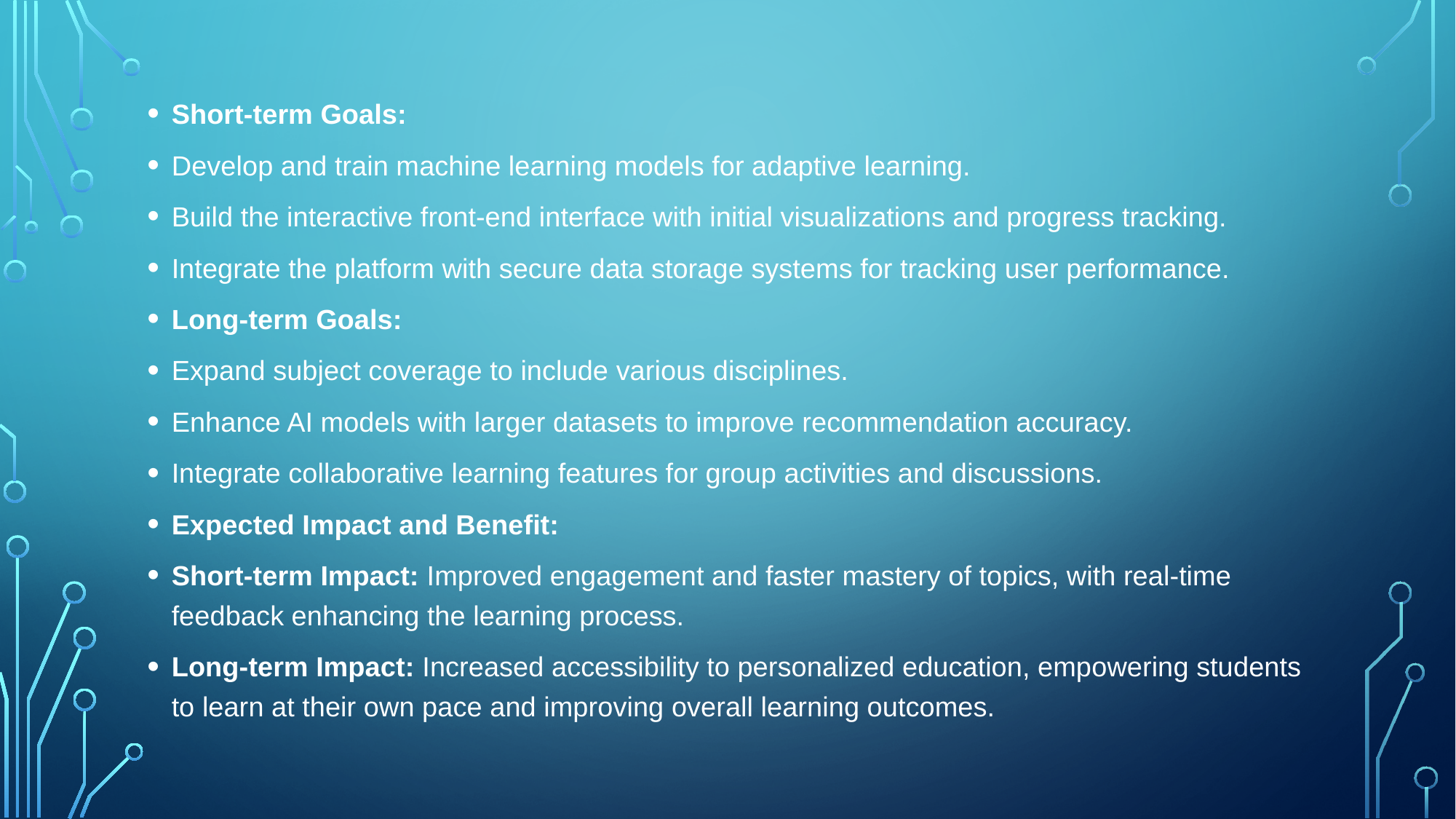

Short-term Goals:
Develop and train machine learning models for adaptive learning.
Build the interactive front-end interface with initial visualizations and progress tracking.
Integrate the platform with secure data storage systems for tracking user performance.
Long-term Goals:
Expand subject coverage to include various disciplines.
Enhance AI models with larger datasets to improve recommendation accuracy.
Integrate collaborative learning features for group activities and discussions.
Expected Impact and Benefit:
Short-term Impact: Improved engagement and faster mastery of topics, with real-time feedback enhancing the learning process.
Long-term Impact: Increased accessibility to personalized education, empowering students to learn at their own pace and improving overall learning outcomes.